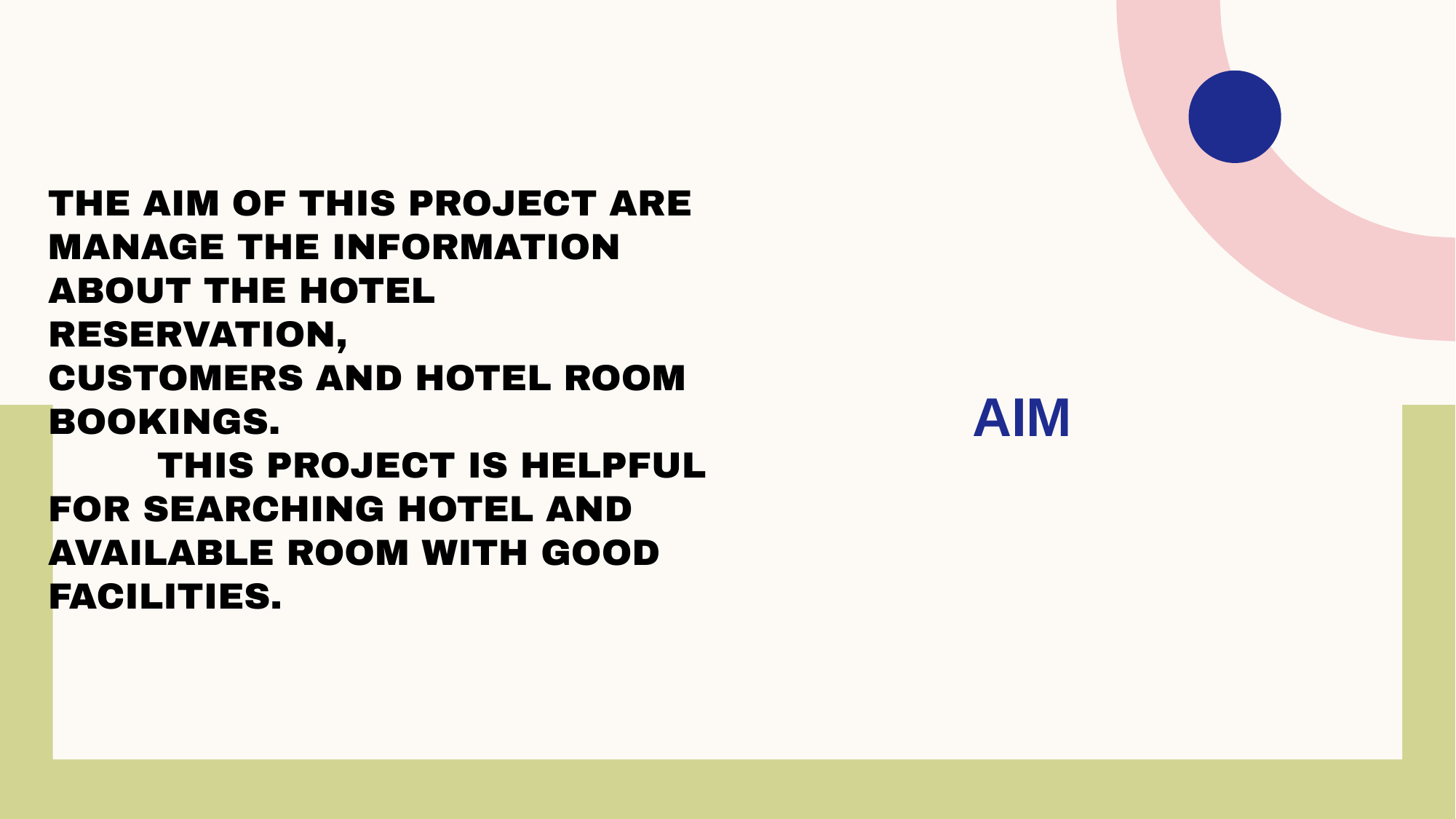

The aim of this project are manage the information about the Hotel Reservation,
Customers and Hotel room Bookings.
	This project is helpful for searching Hotel And available room with good facilities.

# AIM